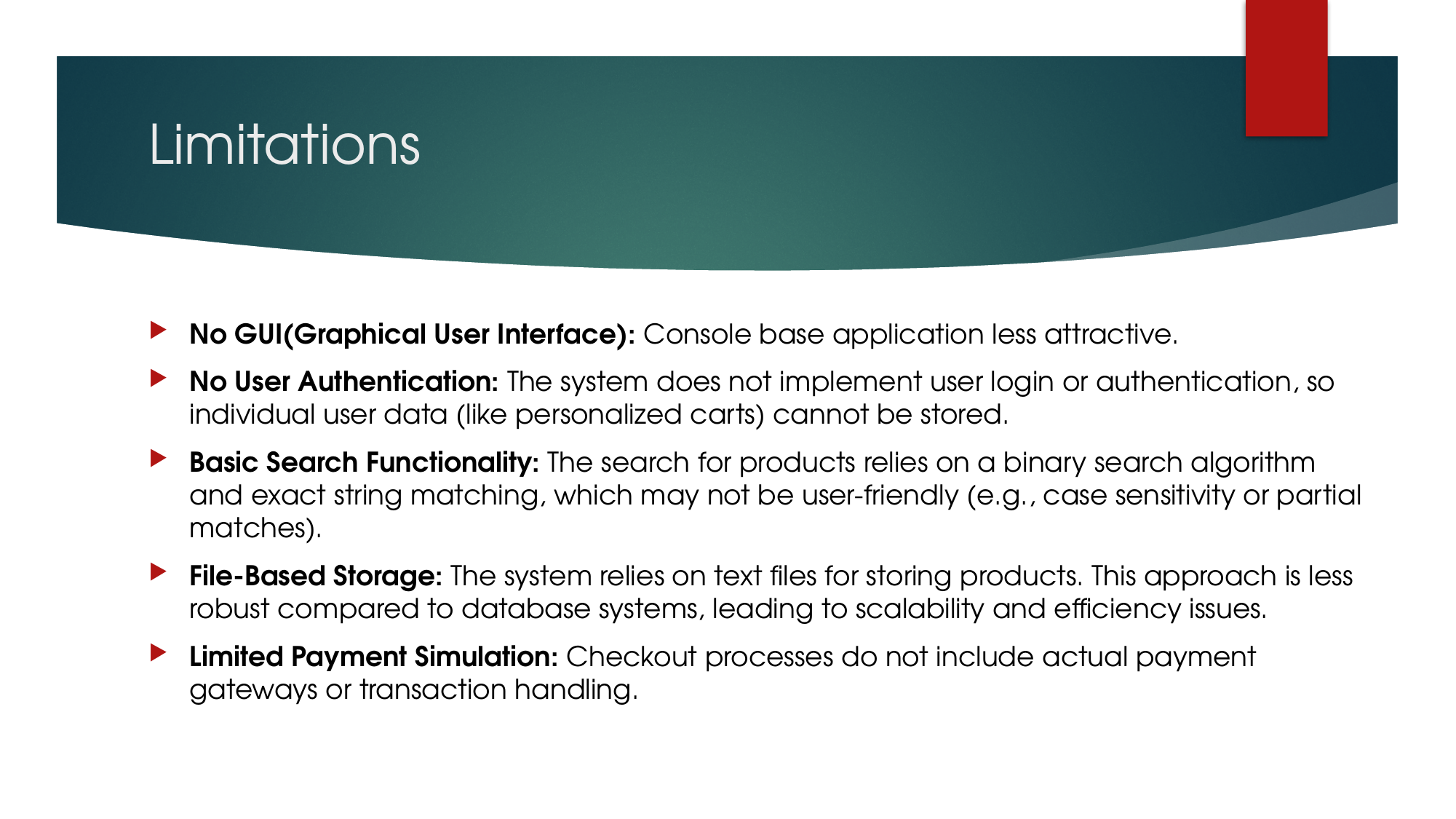

# Limitations
No GUI(Graphical User Interface): Console base application less attractive.
No User Authentication: The system does not implement user login or authentication, so individual user data (like personalized carts) cannot be stored.
Basic Search Functionality: The search for products relies on a binary search algorithm and exact string matching, which may not be user-friendly (e.g., case sensitivity or partial matches).
File-Based Storage: The system relies on text files for storing products. This approach is less robust compared to database systems, leading to scalability and efficiency issues.
Limited Payment Simulation: Checkout processes do not include actual payment gateways or transaction handling.